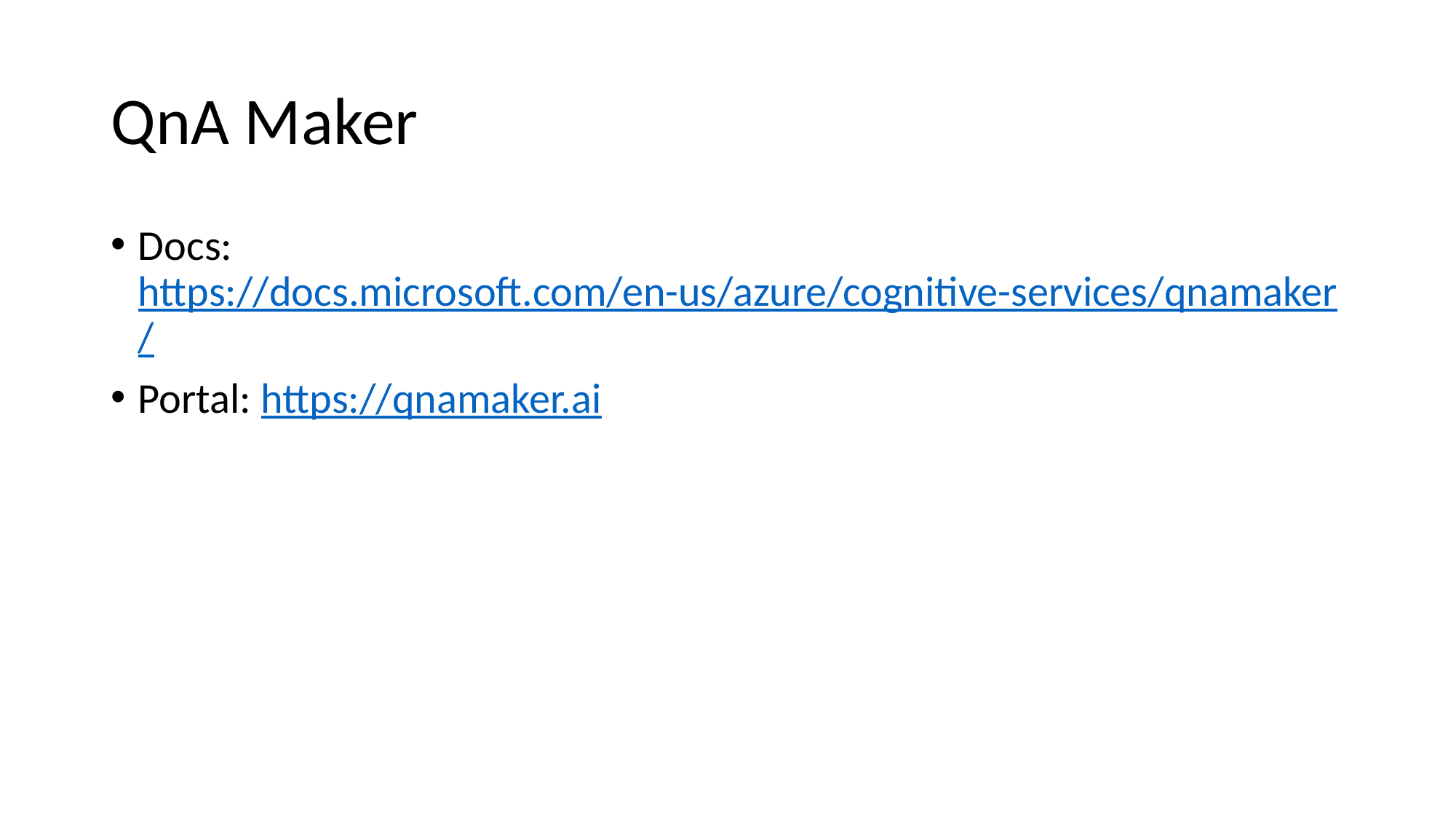

# QnA Maker
Docs: https://docs.microsoft.com/en-us/azure/cognitive-services/qnamaker/
Portal: https://qnamaker.ai